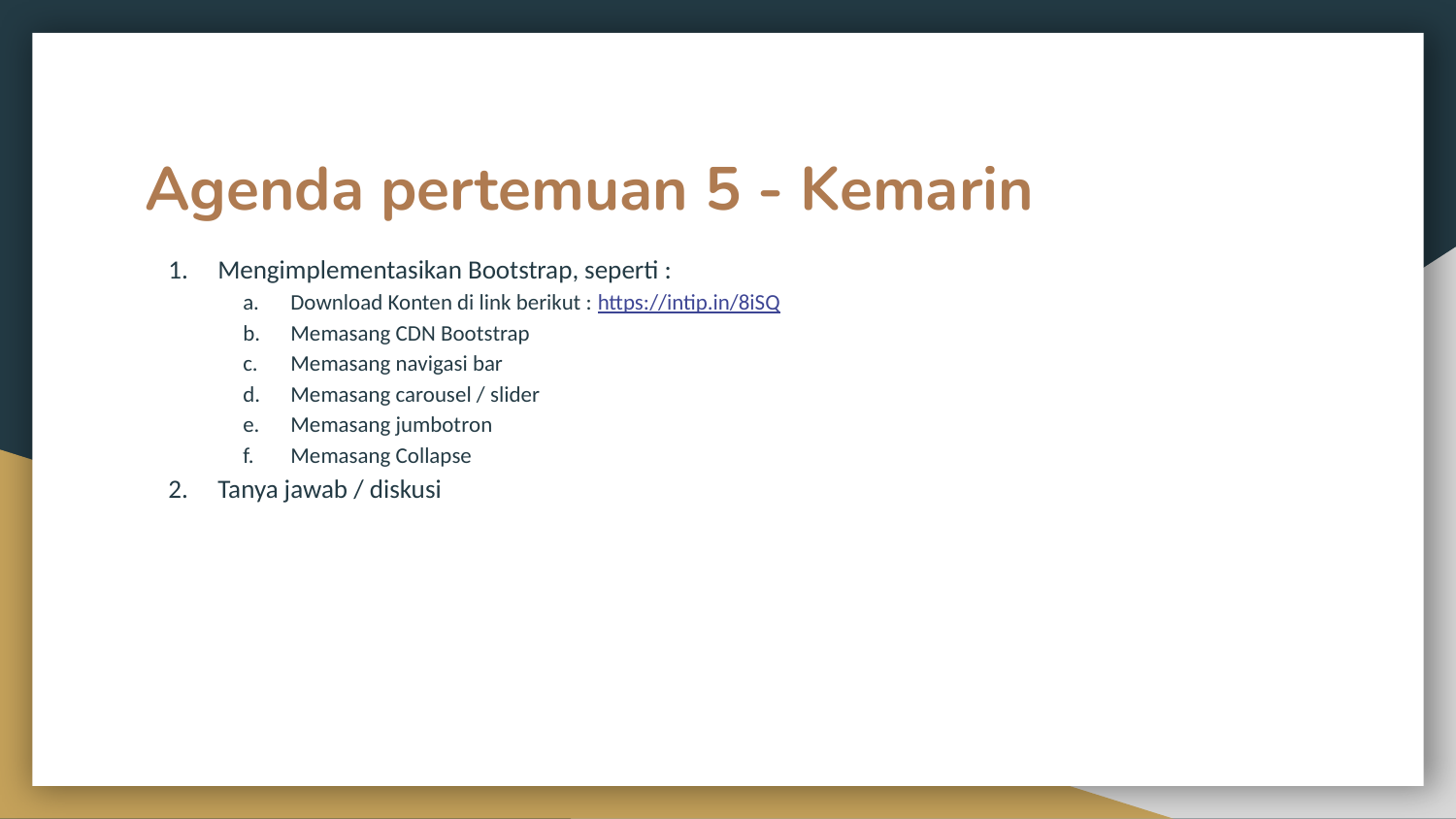

# Agenda pertemuan 5 - Kemarin
Mengimplementasikan Bootstrap, seperti :
Download Konten di link berikut : https://intip.in/8iSQ
Memasang CDN Bootstrap
Memasang navigasi bar
Memasang carousel / slider
Memasang jumbotron
Memasang Collapse
Tanya jawab / diskusi